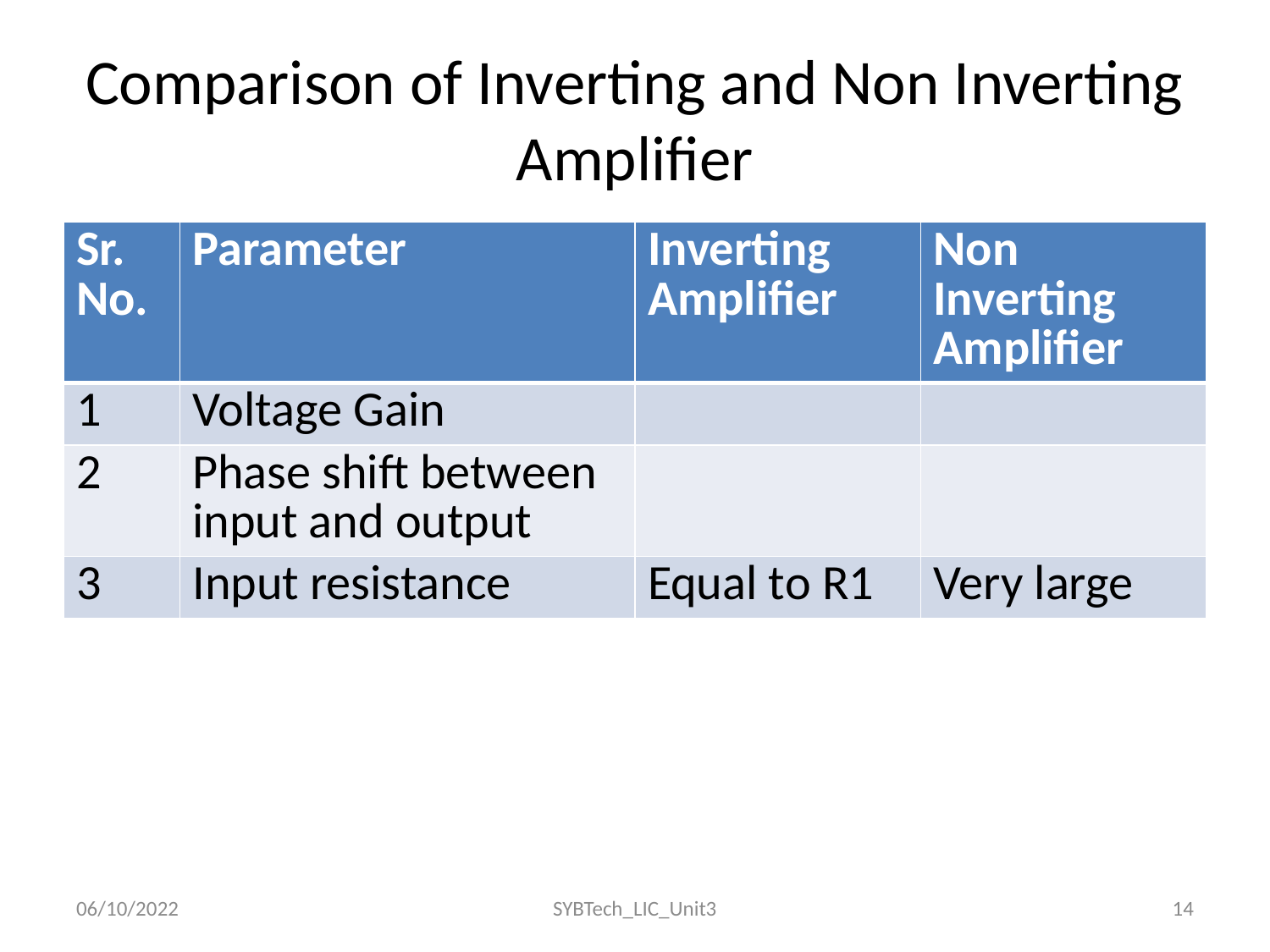

# Comparison of Inverting and Non Inverting Amplifier
| Sr. No. | Parameter | Inverting Amplifier | Non Inverting Amplifier |
| --- | --- | --- | --- |
| 1 | Voltage Gain |  |  |
| 2 | Phase shift between input and output |  |  |
| 3 | Input resistance | Equal to R1 | Very large |
06/10/2022
SYBTech_LIC_Unit3
14